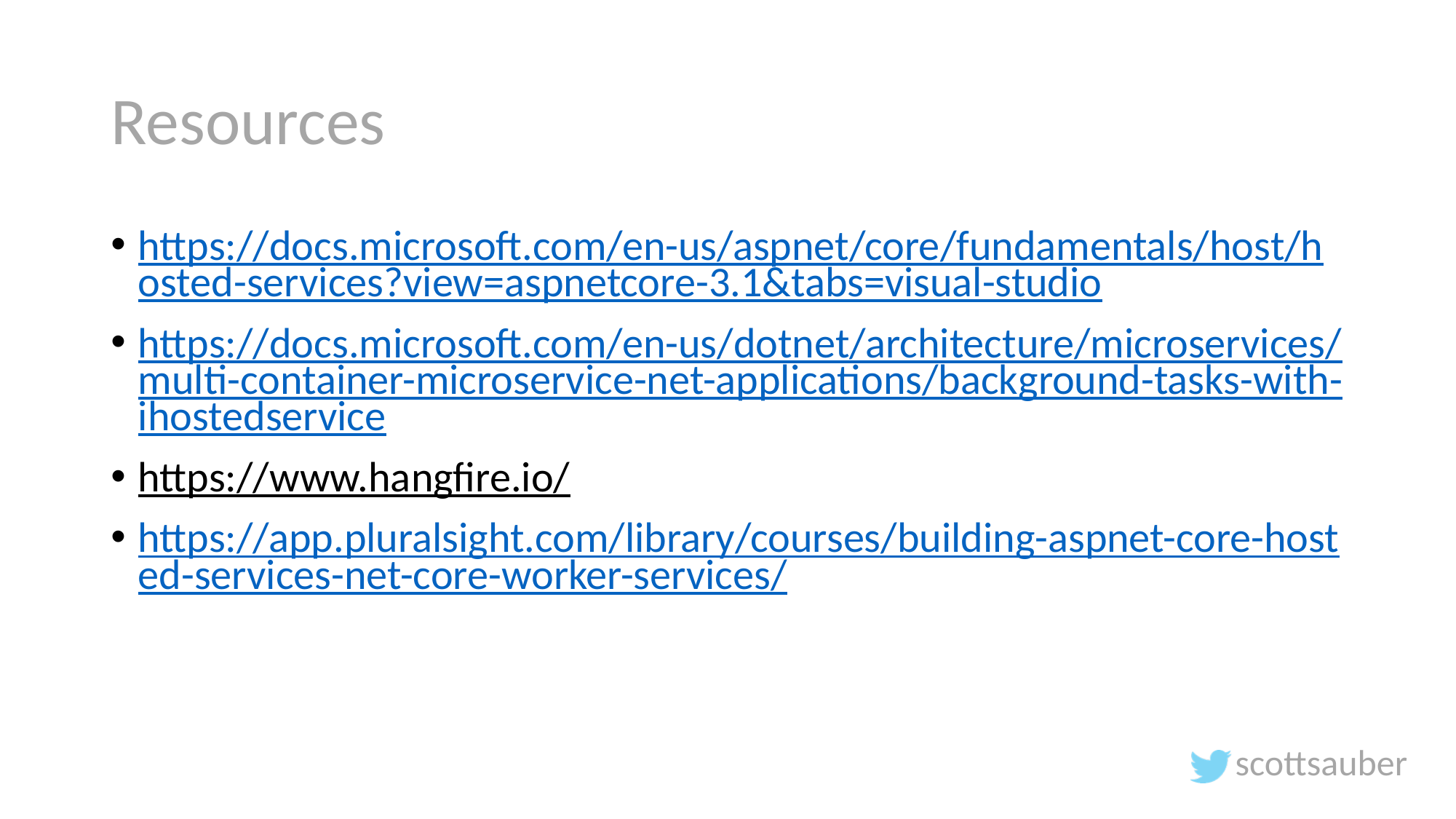

# Resources
https://docs.microsoft.com/en-us/aspnet/core/fundamentals/host/hosted-services?view=aspnetcore-3.1&tabs=visual-studio
https://docs.microsoft.com/en-us/dotnet/architecture/microservices/multi-container-microservice-net-applications/background-tasks-with-ihostedservice
https://www.hangfire.io/
https://app.pluralsight.com/library/courses/building-aspnet-core-hosted-services-net-core-worker-services/

scottsauber